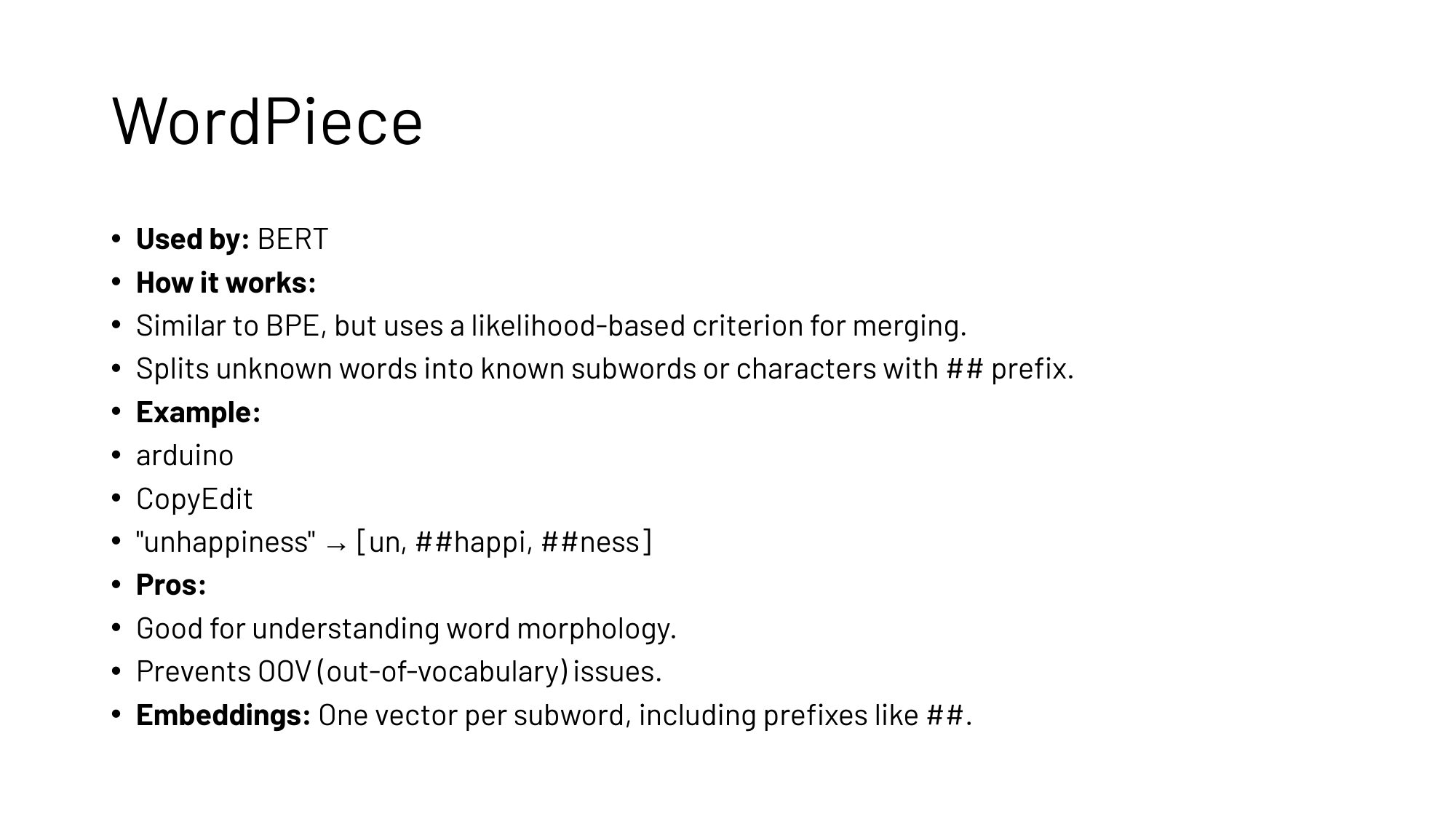

# WordPiece
Used by: BERT
How it works:
Similar to BPE, but uses a likelihood-based criterion for merging.
Splits unknown words into known subwords or characters with ## prefix.
Example:
arduino
CopyEdit
"unhappiness" → [un, ##happi, ##ness]
Pros:
Good for understanding word morphology.
Prevents OOV (out-of-vocabulary) issues.
Embeddings: One vector per subword, including prefixes like ##.